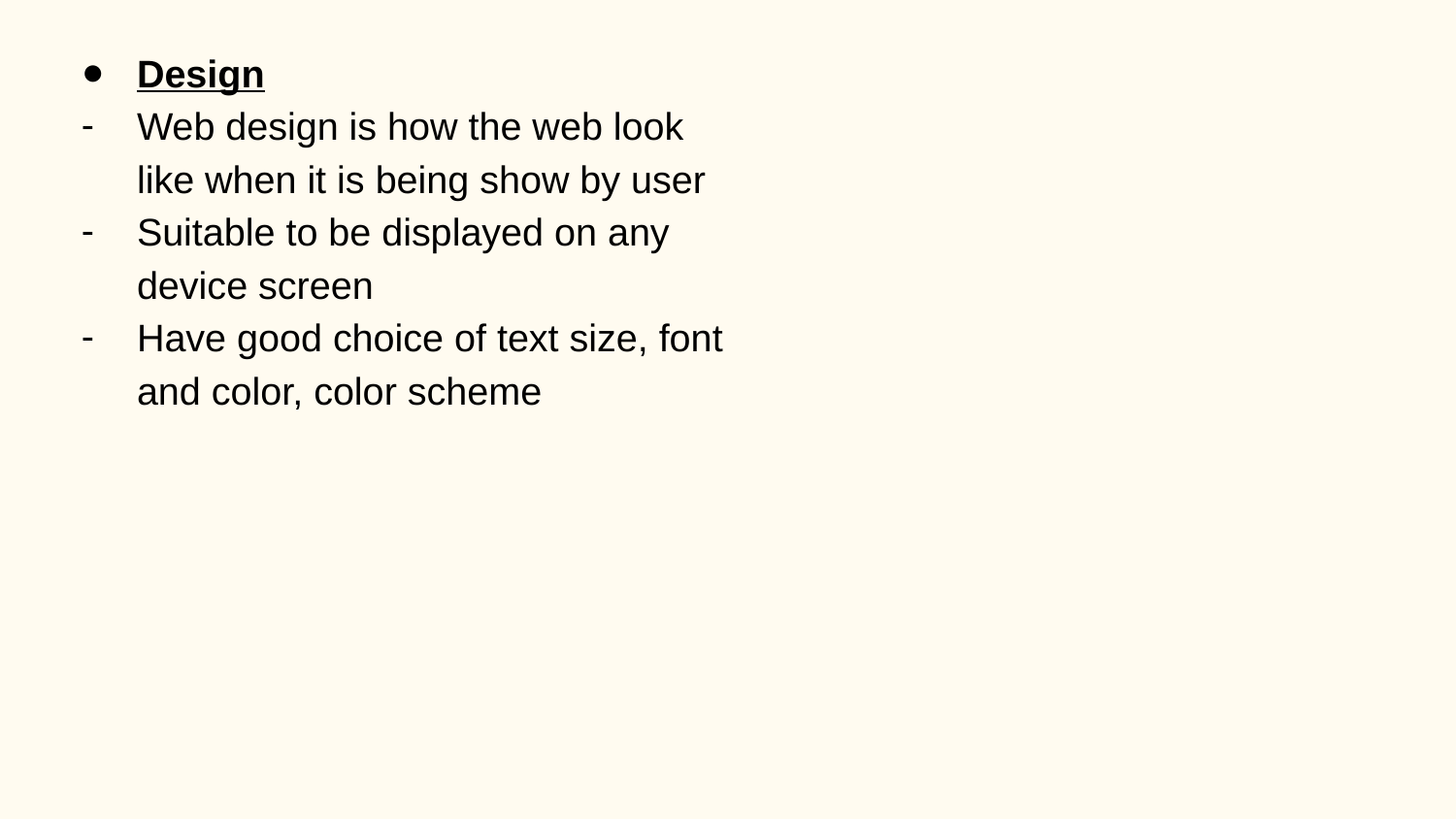

Design
Web design is how the web look like when it is being show by user
Suitable to be displayed on any device screen
Have good choice of text size, font and color, color scheme